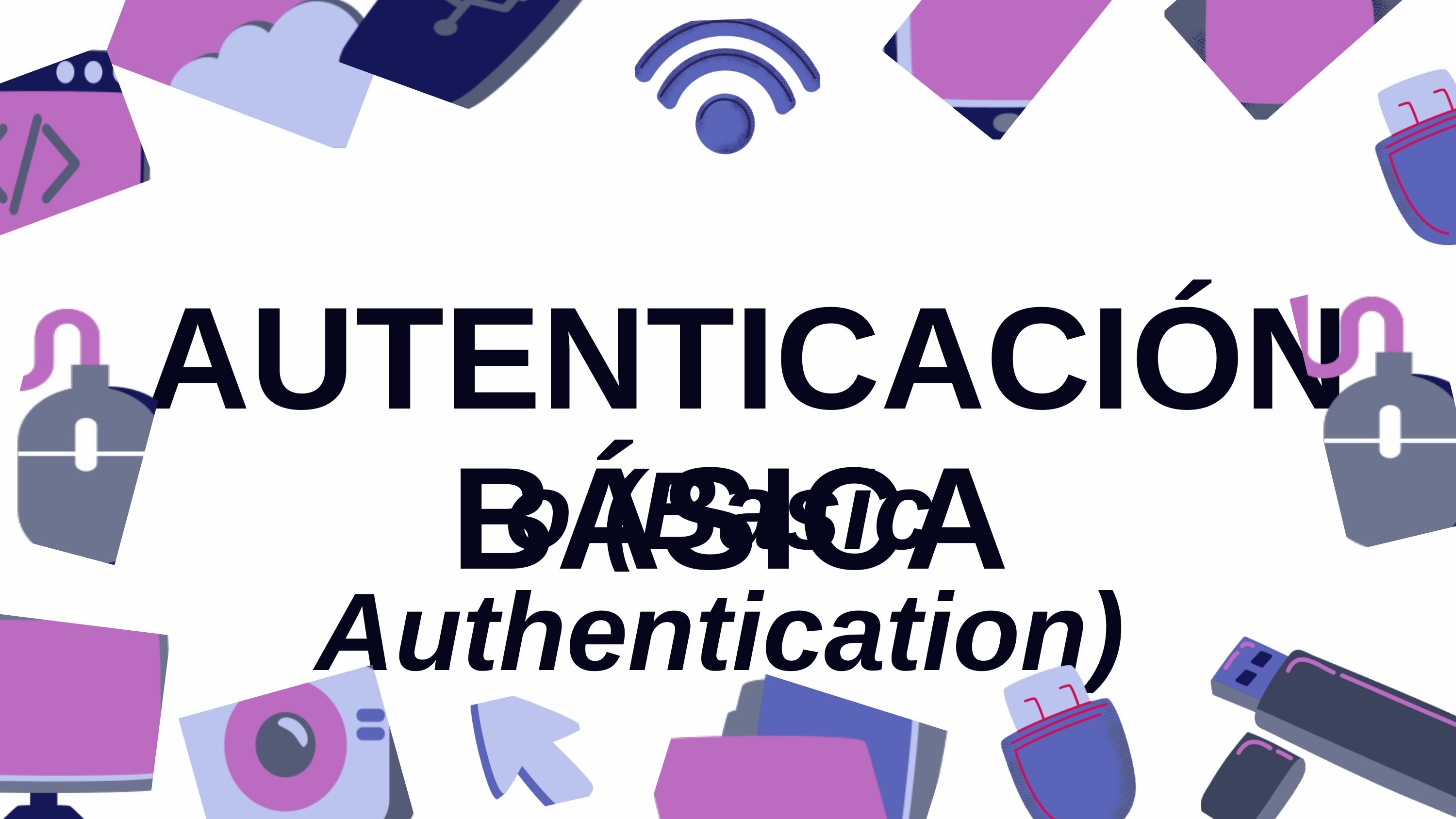

Grupo 1 Programacion Movil 2
AUTENTICACIÓN BÁSICA

o (Basic Authentication)